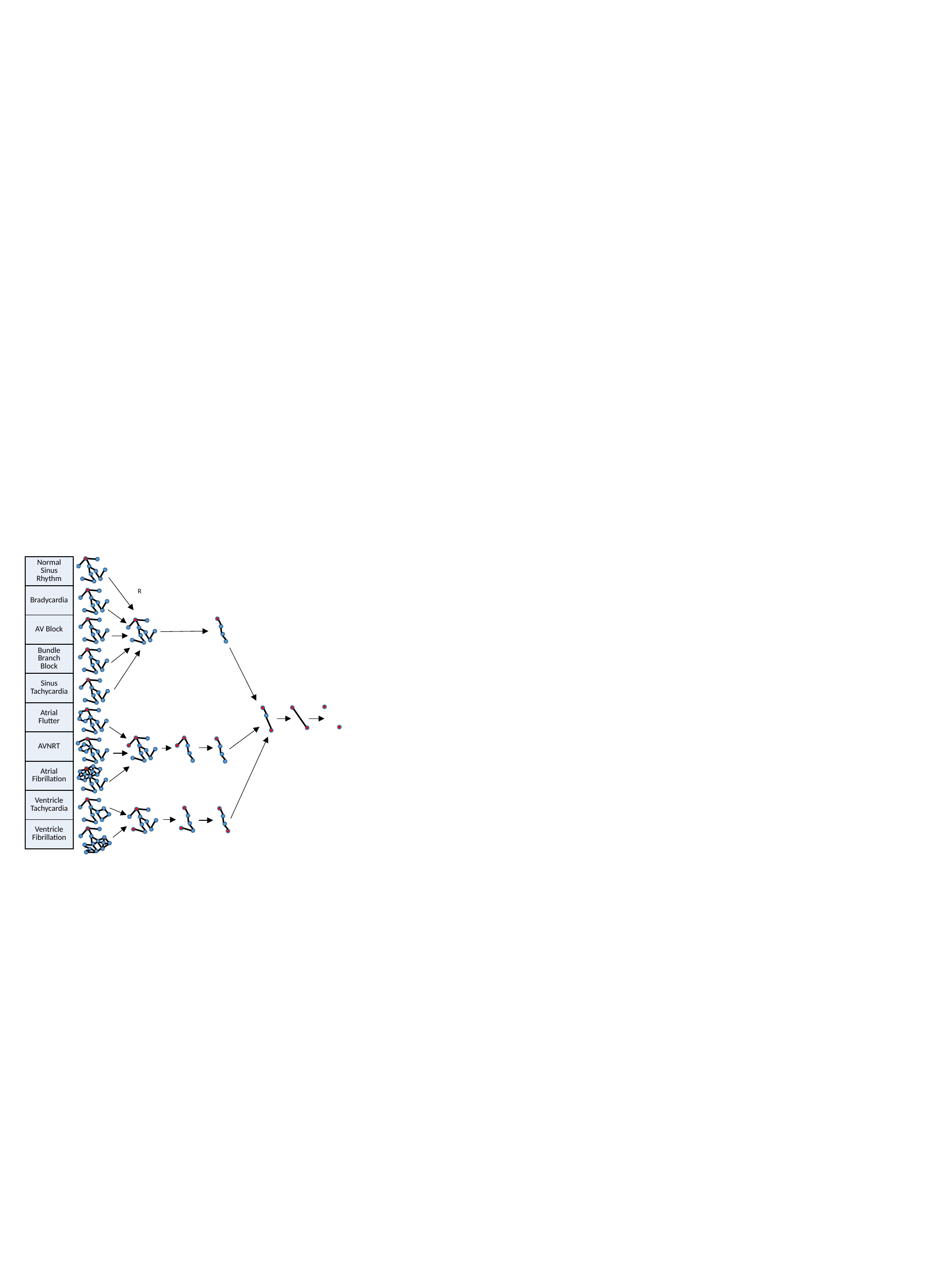

| Normal Sinus Rhythm |
| --- |
| Bradycardia |
| AV Block |
| Bundle Branch Block |
| Sinus Tachycardia |
| Atrial Flutter |
| AVNRT |
| Atrial Fibrillation |
| Ventricle Tachycardia |
| Ventricle Fibrillation |

R